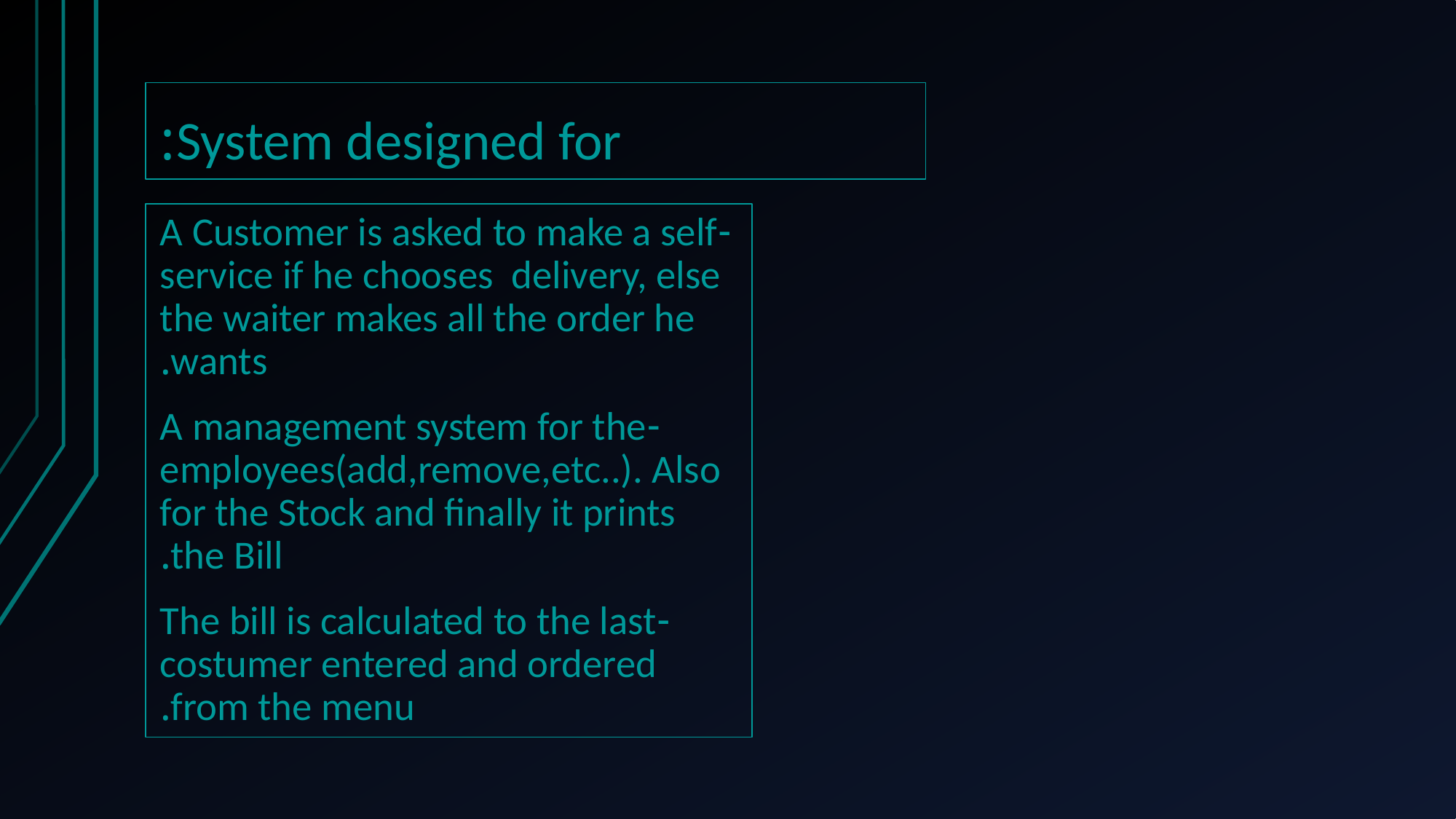

# System designed for:
-A Customer is asked to make a self service if he chooses  delivery, else the waiter makes all the order he wants.
-A management system for the employees(add,remove,etc..). Also for the Stock and finally it prints the Bill.
-The bill is calculated to the last costumer entered and ordered from the menu.